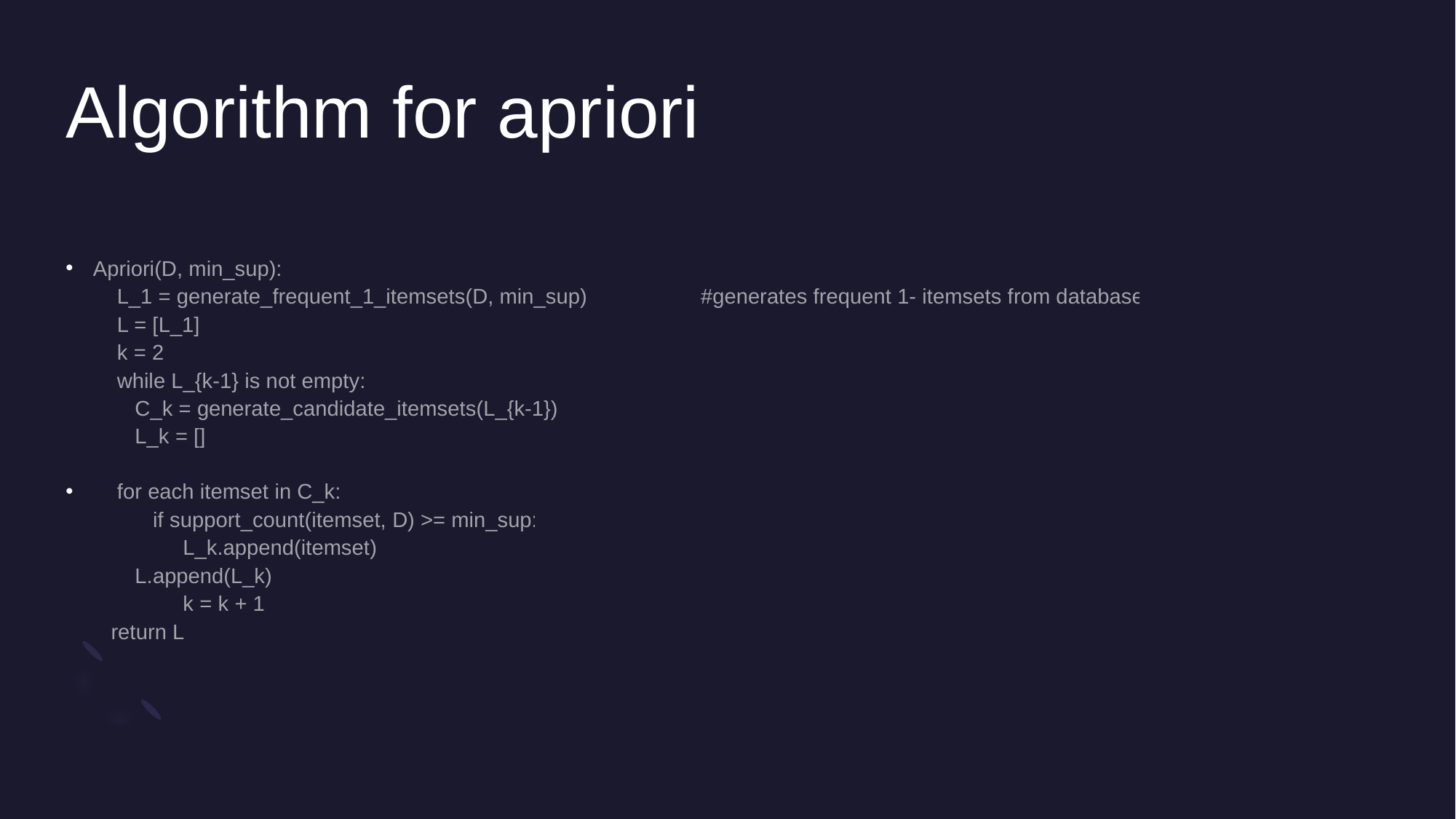

# Algorithm for apriori
Apriori(D, min_sup):
    L_1 = generate_frequent_1_itemsets(D, min_sup)                   #generates frequent 1- itemsets from database
    L = [L_1]                                                                                               
    k = 2   
    while L_{k-1} is not empty:
       C_k = generate_candidate_itemsets(L_{k-1})       
       L_k = []
    for each itemset in C_k:     
          if support_count(itemset, D) >= min_sup:
               L_k.append(itemset)         
       L.append(L_k)      
               k = k + 1   
   return L